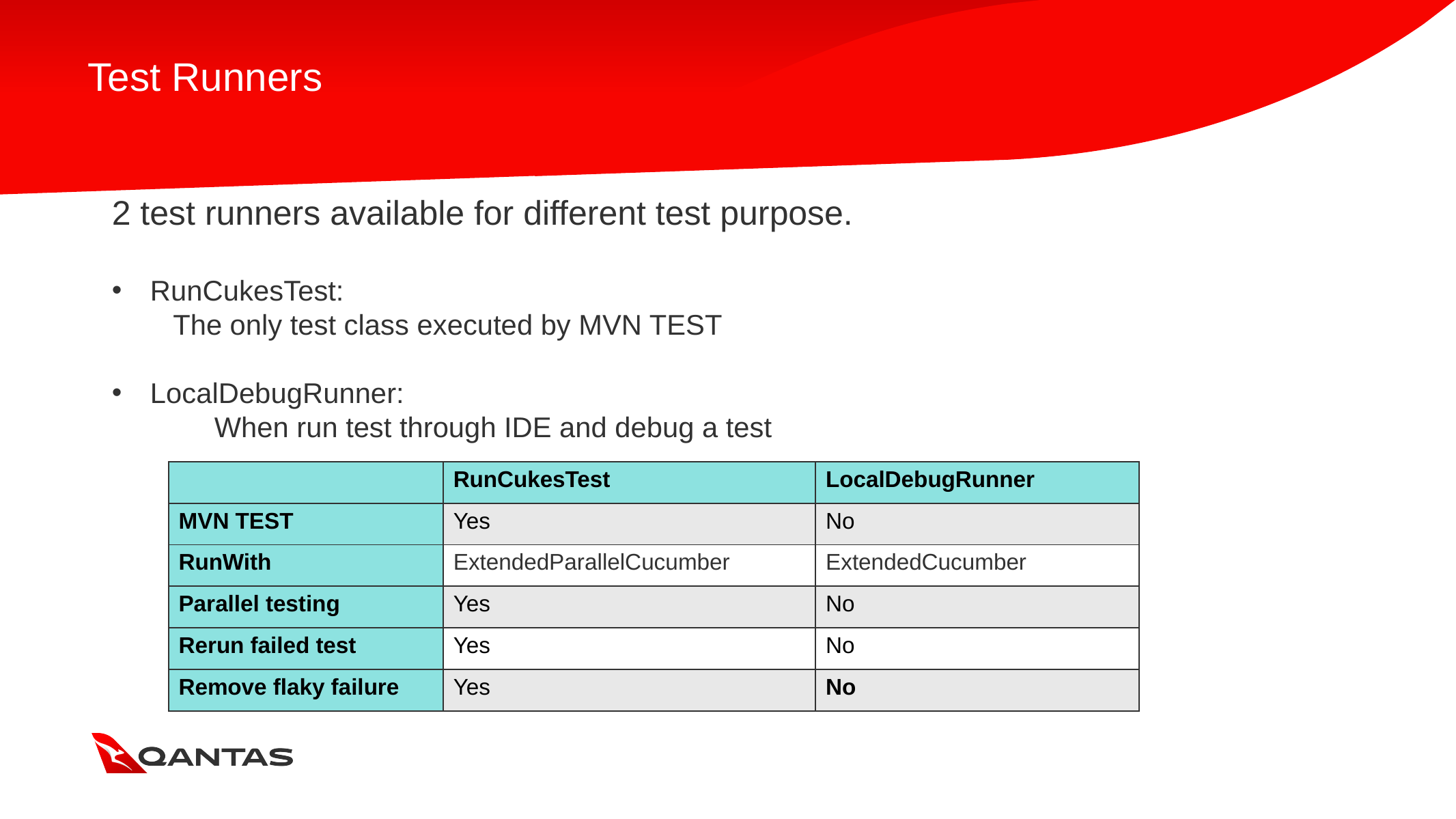

# Test Runners
2 test runners available for different test purpose.

RunCukesTest:
The only test class executed by MVN TEST

LocalDebugRunner:
	When run test through IDE and debug a test
|  | RunCukesTest | LocalDebugRunner |
| --- | --- | --- |
| MVN TEST | Yes | No |
| RunWith | ExtendedParallelCucumber | ExtendedCucumber |
| Parallel testing | Yes | No |
| Rerun failed test | Yes | No |
| Remove flaky failure | Yes | No |